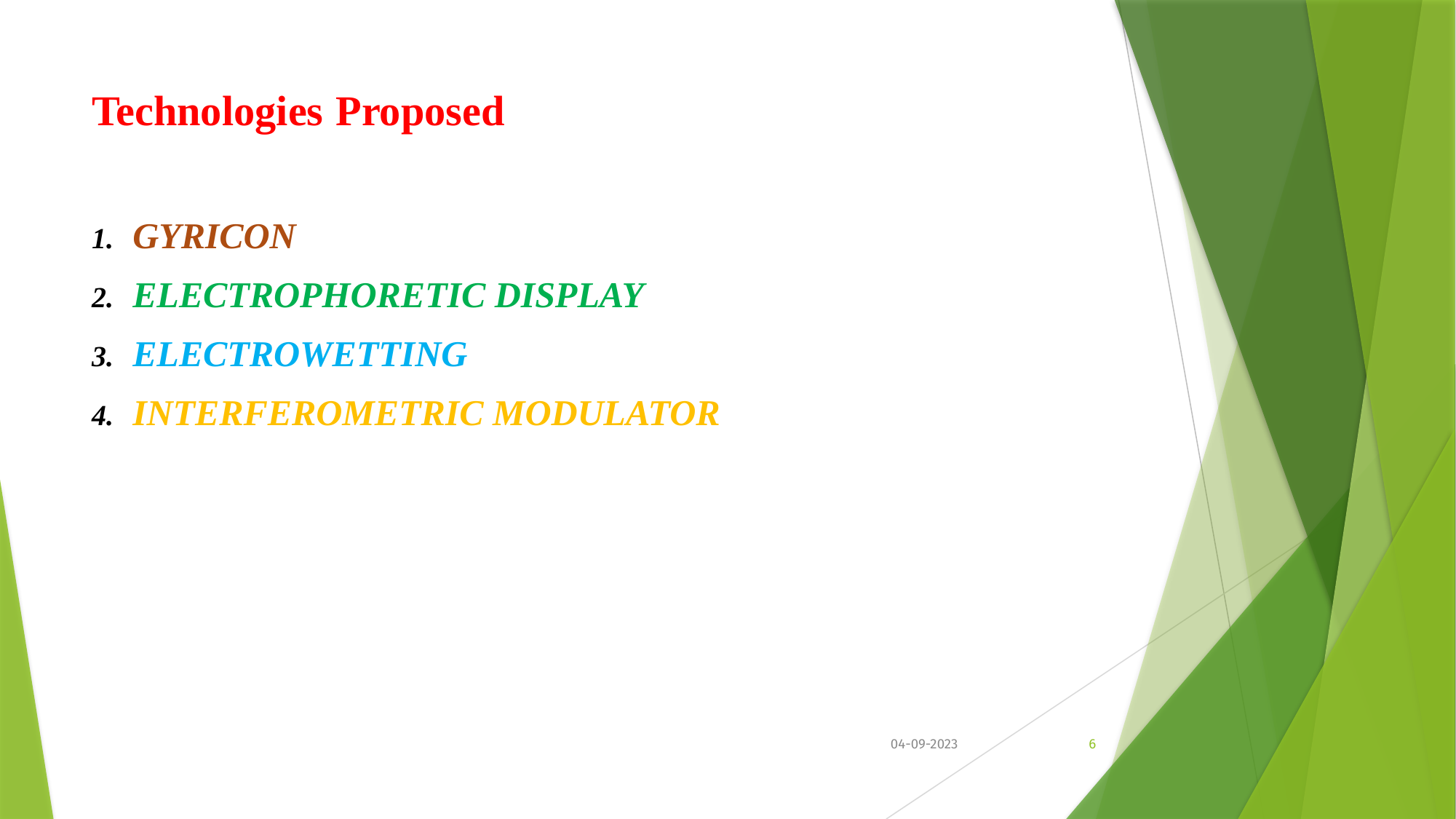

# Technologies Proposed
GYRICON
ELECTROPHORETIC DISPLAY
ELECTROWETTING
INTERFEROMETRIC MODULATOR

04-09-2023
6